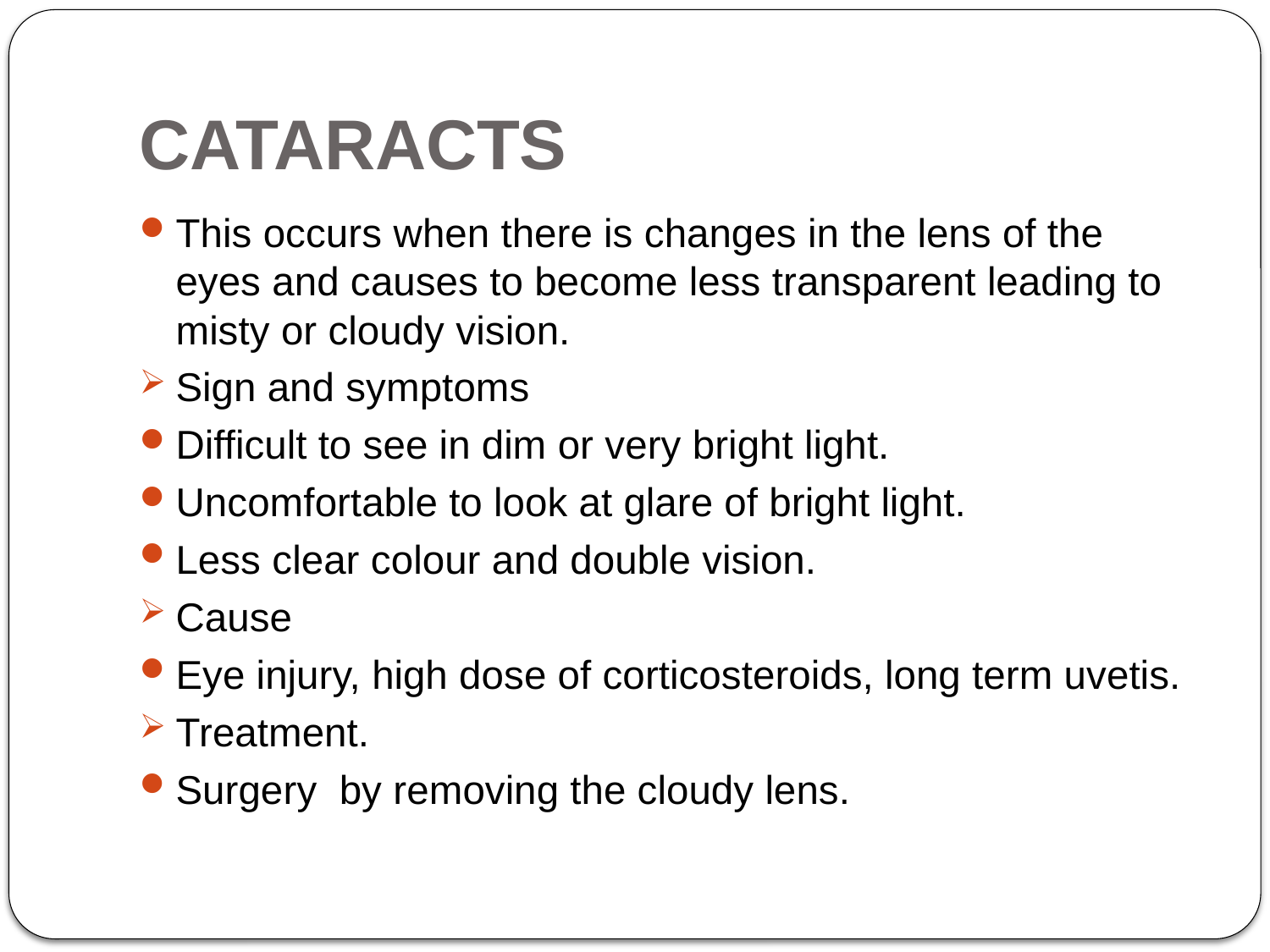

# CATARACTS
This occurs when there is changes in the lens of the eyes and causes to become less transparent leading to misty or cloudy vision.
Sign and symptoms
Difficult to see in dim or very bright light.
Uncomfortable to look at glare of bright light.
Less clear colour and double vision.
Cause
Eye injury, high dose of corticosteroids, long term uvetis.
Treatment.
Surgery  by removing the cloudy lens.